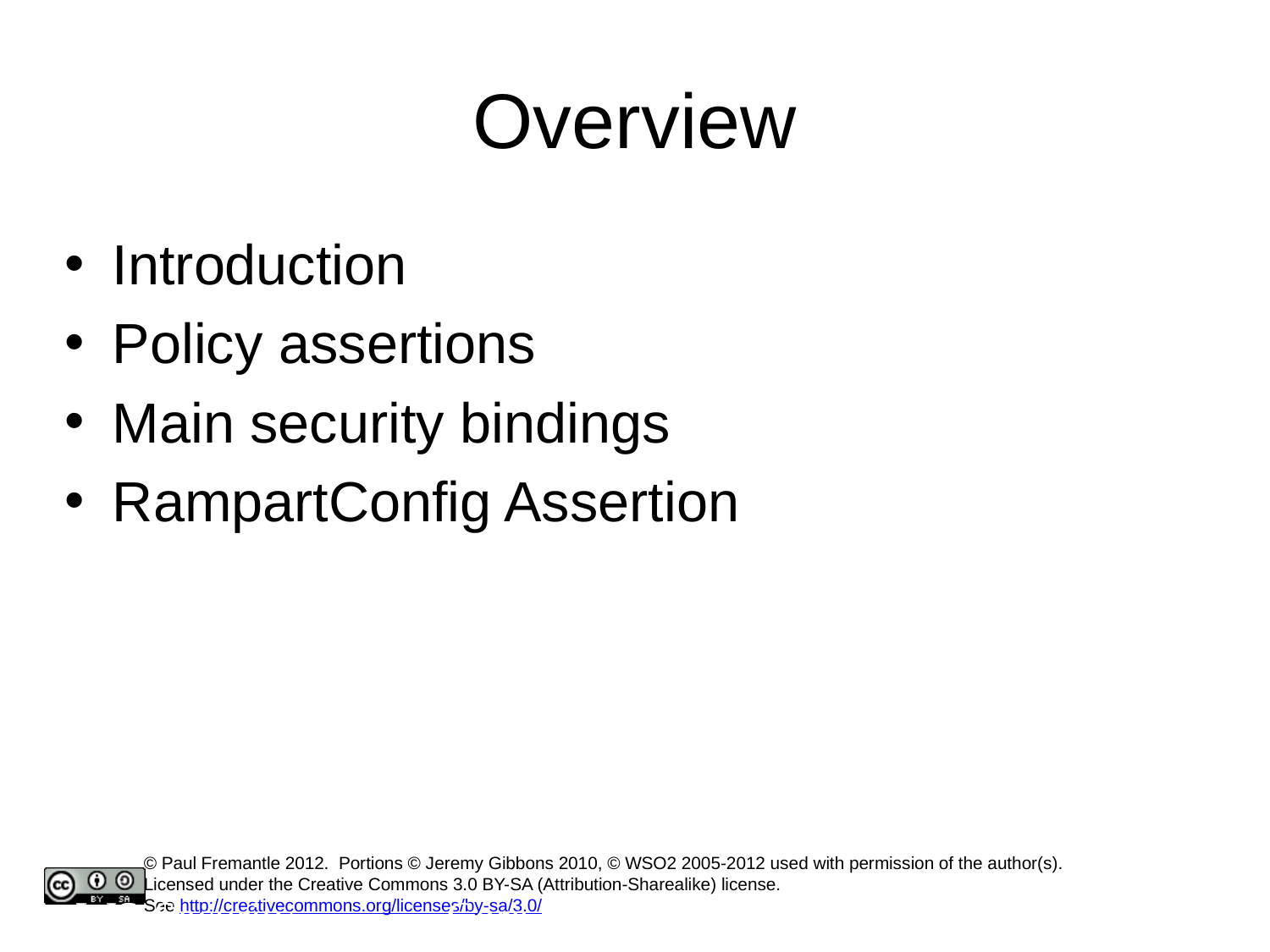

# Overview
Introduction
Policy assertions
Main security bindings
RampartConfig Assertion

WS-Security
Core Axis: WS with Apache Axis2
© WSO2 Inc. 2006
2